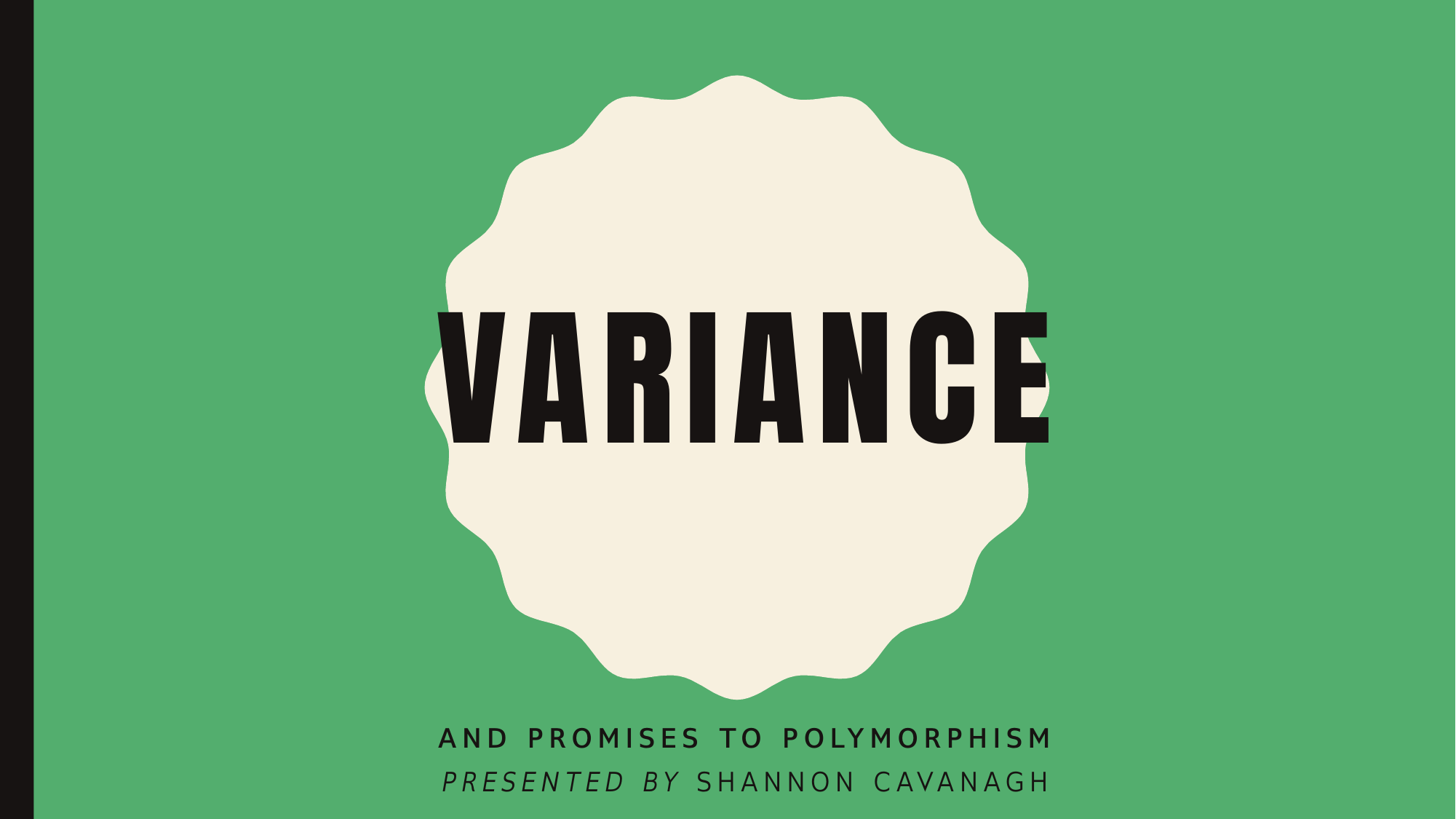

# Variance
And promises to polymorphism
Presented by Shannon Cavanagh